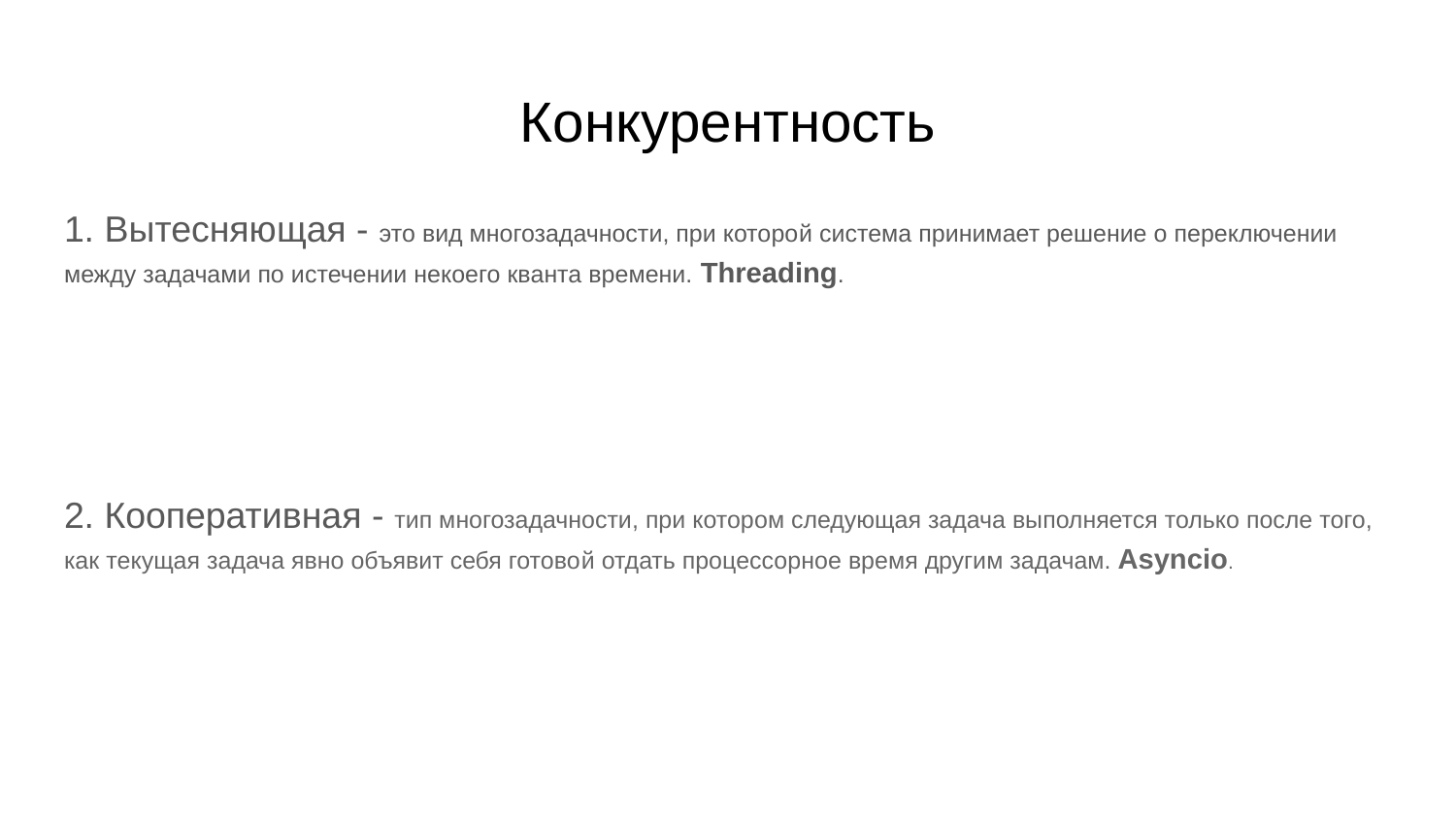

# Конкурентность
1. Вытесняющая - это вид многозадачности, при которой система принимает решение о переключении между задачами по истечении некоего кванта времени. Threading.

2. Кооперативная - тип многозадачности, при котором следующая задача выполняется только после того, как текущая задача явно объявит себя готовой отдать процессорное время другим задачам. Asyncio.